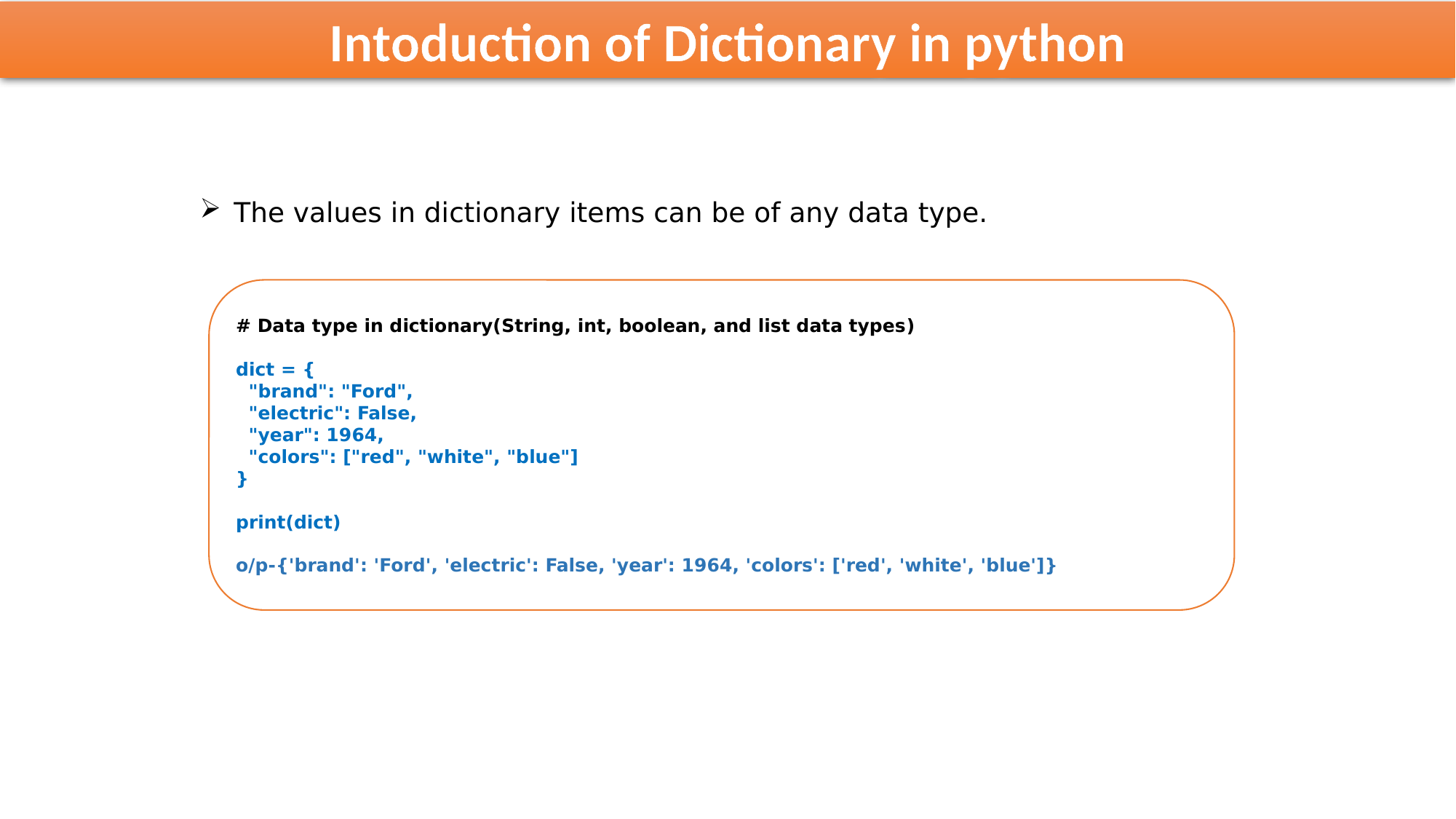

Intoduction of Dictionary in python

The values in dictionary items can be of any data type.

# Data type in dictionary(String, int, boolean, and list data types)

dict = {
  "brand": "Ford",
  "electric": False,
  "year": 1964,
  "colors": ["red", "white", "blue"]
}

print(dict)

o/p-{'brand': 'Ford', 'electric': False, 'year': 1964, 'colors': ['red', 'white', 'blue']}